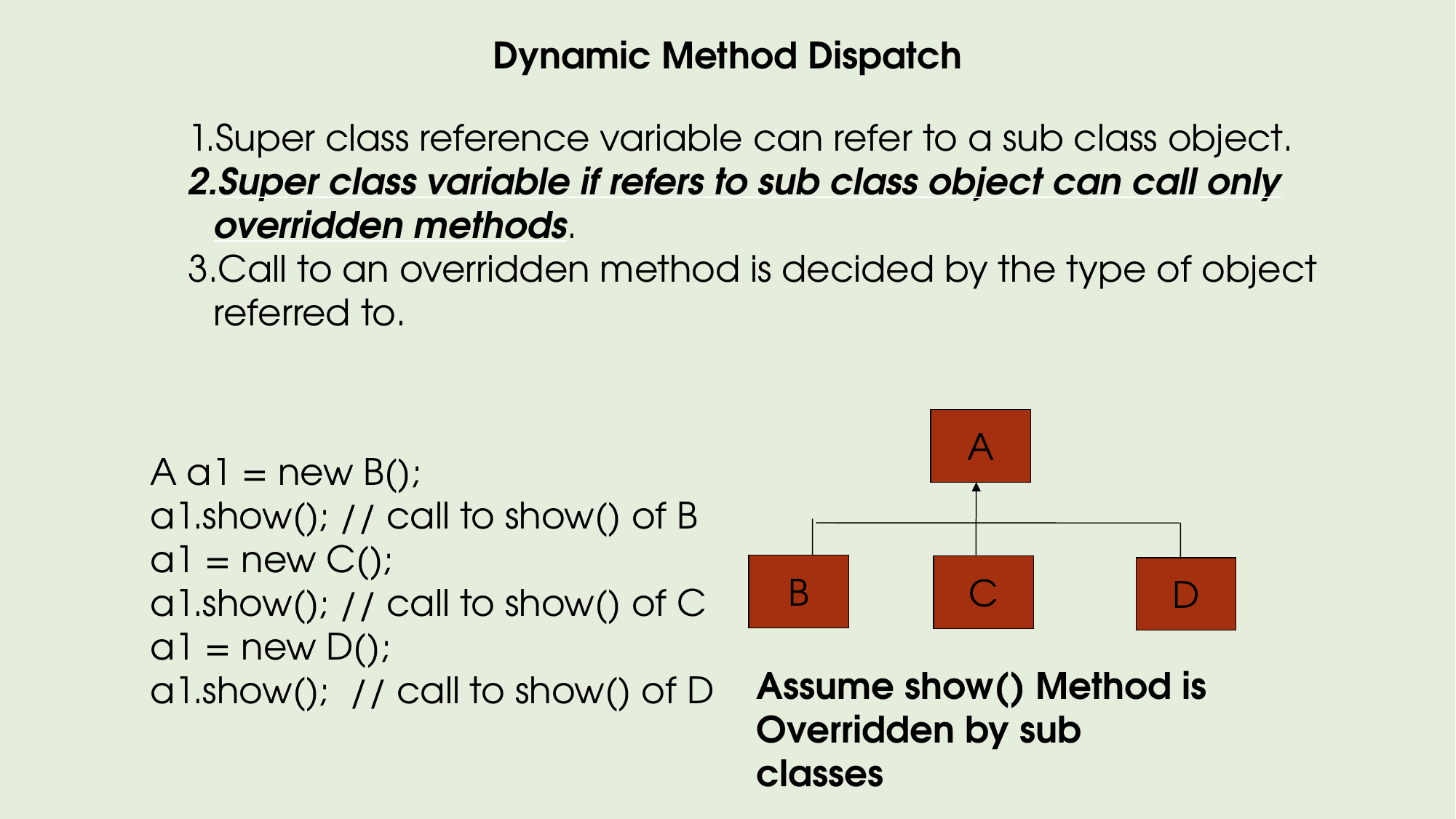

Dynamic Method Dispatch
Super class reference variable can refer to a sub class object.
Super class variable if refers to sub class object can call only overridden methods.
Call to an overridden method is decided by the type of object referred to.
A
A a1 = new B();
a1.show(); // call to show() of B
a1 = new C();
a1.show(); // call to show() of C
a1 = new D();
a1.show();  // call to show() of D

B
C
D
Assume show() Method is
Overridden by sub classes